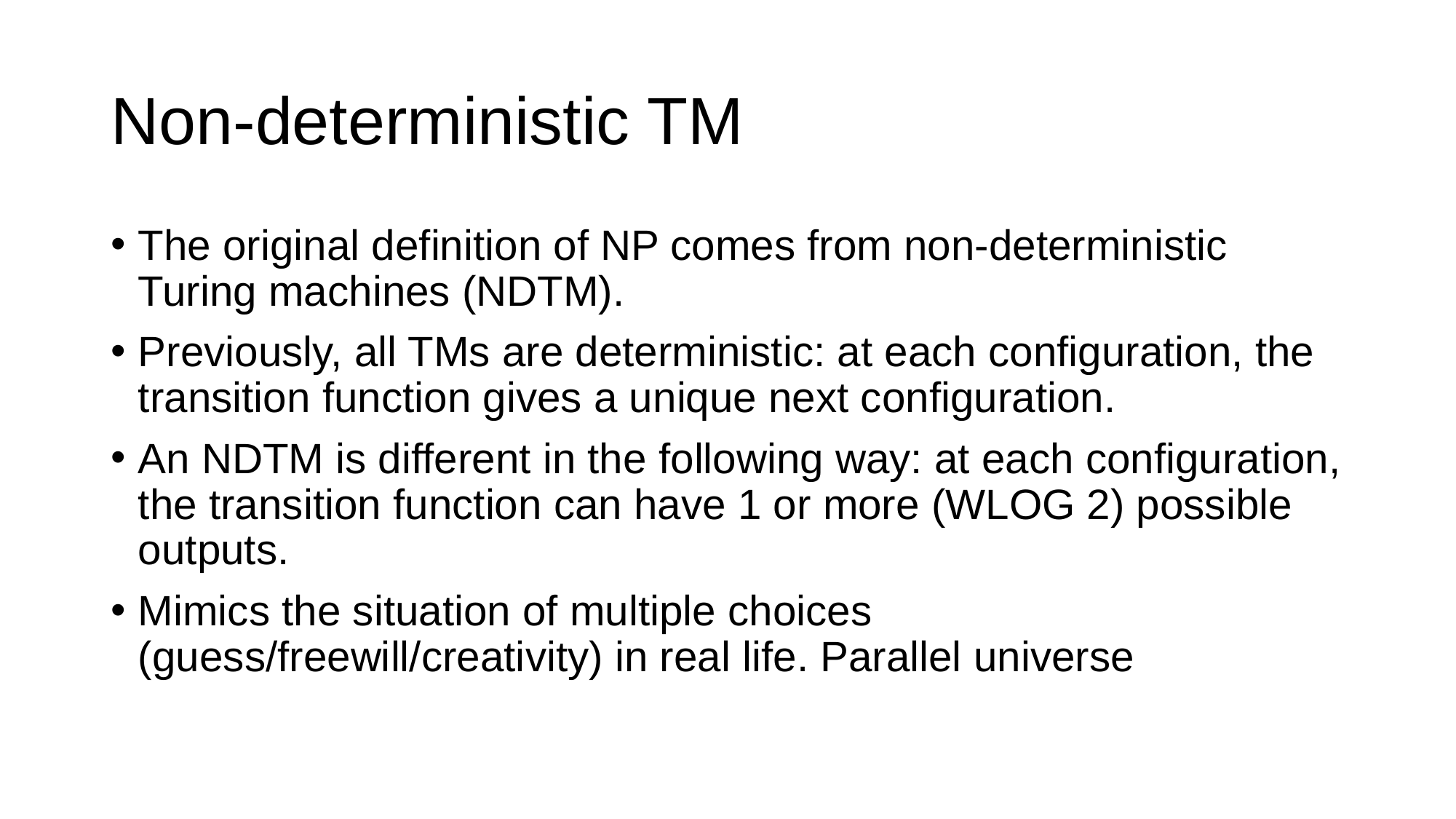

# Non-deterministic TM
The original definition of NP comes from non-deterministic Turing machines (NDTM).
Previously, all TMs are deterministic: at each configuration, the transition function gives a unique next configuration.
An NDTM is different in the following way: at each configuration, the transition function can have 1 or more (WLOG 2) possible outputs.
Mimics the situation of multiple choices (guess/freewill/creativity) in real life. Parallel universe